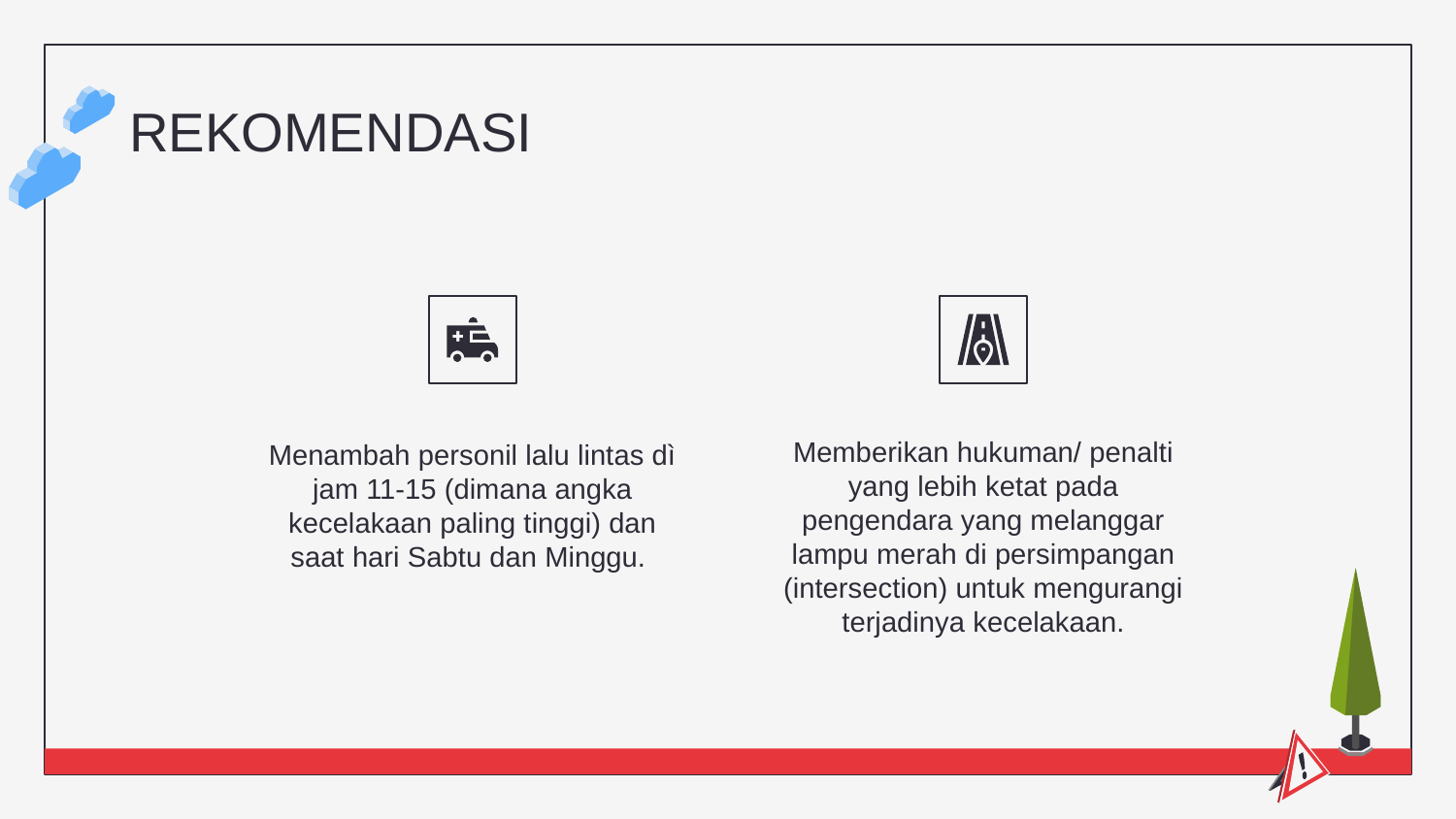

# REKOMENDASI

Memberikan hukuman/ penalti yang lebih ketat pada pengendara yang melanggar lampu merah di persimpangan (intersection) untuk mengurangi terjadinya kecelakaan.
Menambah personil lalu lintas dì jam 11-15 (dimana angka kecelakaan paling tinggi) dan saat hari Sabtu dan Minggu.